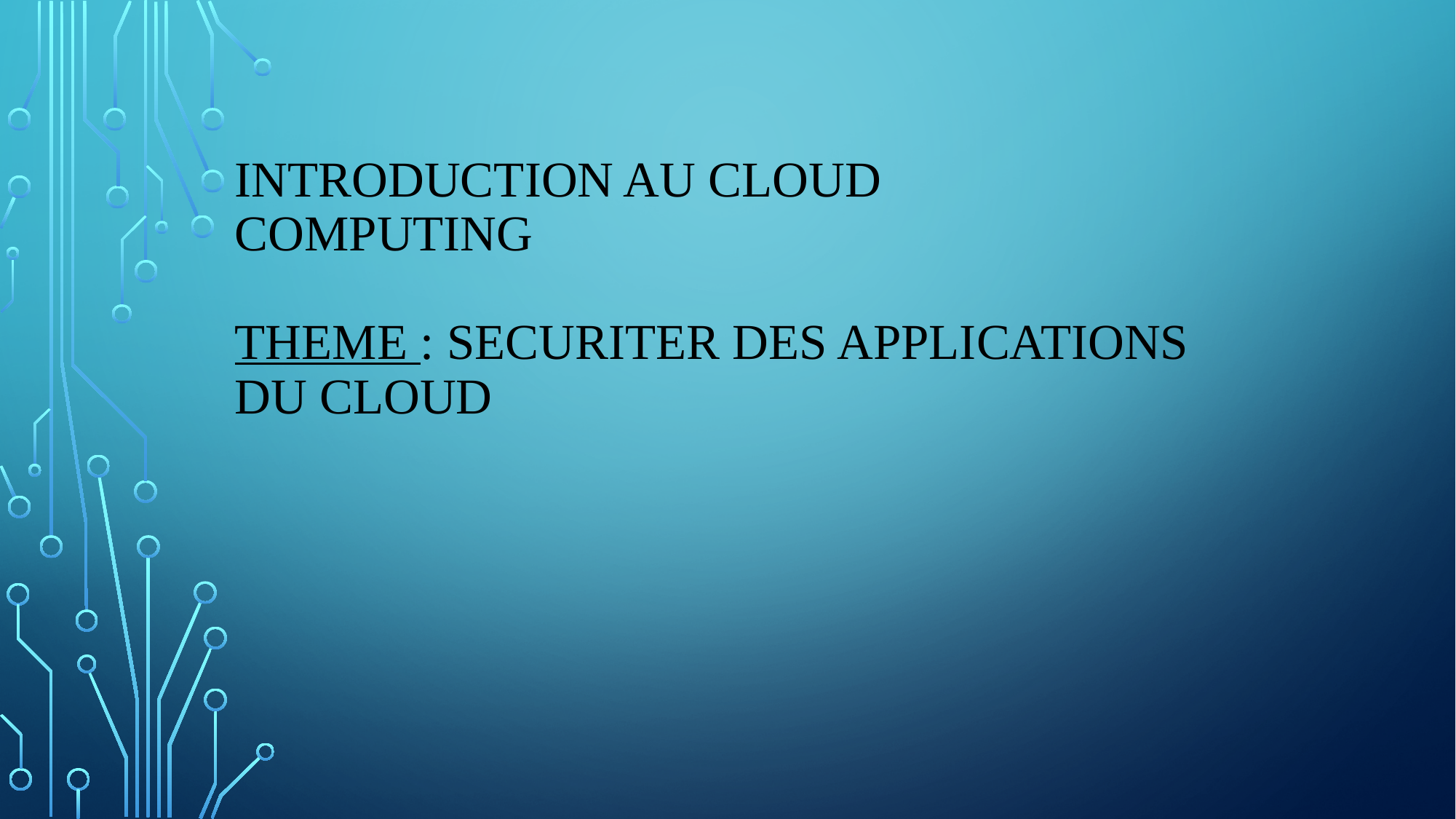

# INTRODUCTION AU CLOUD        COMPUTING THEME : SECURITER DES APPLICATIONs DU CLOUD